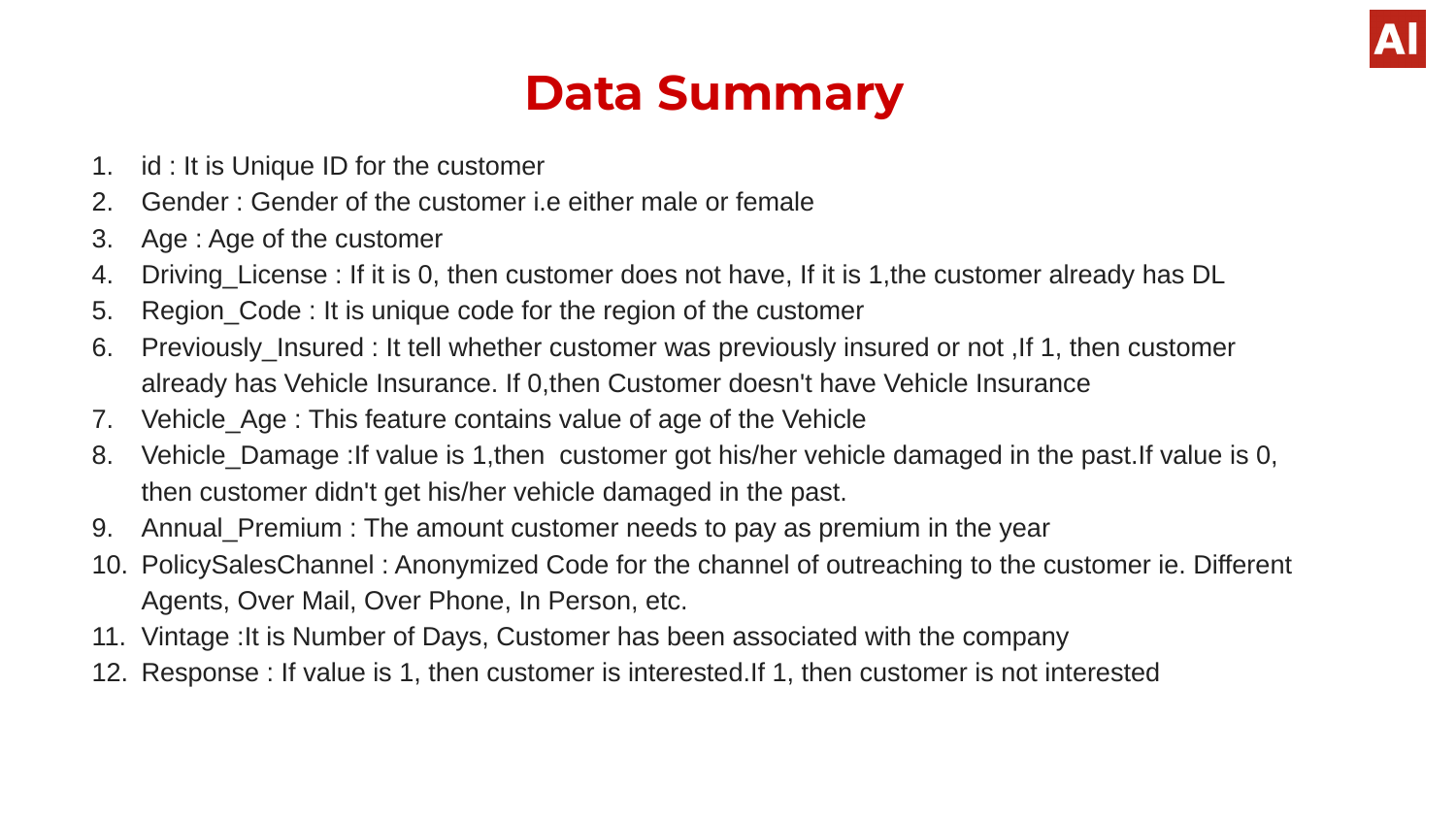

Data Summary

id : It is Unique ID for the customer
Gender : Gender of the customer i.e either male or female
Age : Age of the customer
Driving_License : If it is 0, then customer does not have, If it is 1,the customer already has DL
Region_Code : It is unique code for the region of the customer
Previously_Insured : It tell whether customer was previously insured or not ,If 1, then customer already has Vehicle Insurance. If 0,then Customer doesn't have Vehicle Insurance
Vehicle_Age : This feature contains value of age of the Vehicle
Vehicle_Damage :If value is 1,then  customer got his/her vehicle damaged in the past.If value is 0, then customer didn't get his/her vehicle damaged in the past.
Annual_Premium : The amount customer needs to pay as premium in the year
PolicySalesChannel : Anonymized Code for the channel of outreaching to the customer ie. Different Agents, Over Mail, Over Phone, In Person, etc.
Vintage :It is Number of Days, Customer has been associated with the company
Response : If value is 1, then customer is interested.If 1, then customer is not interested